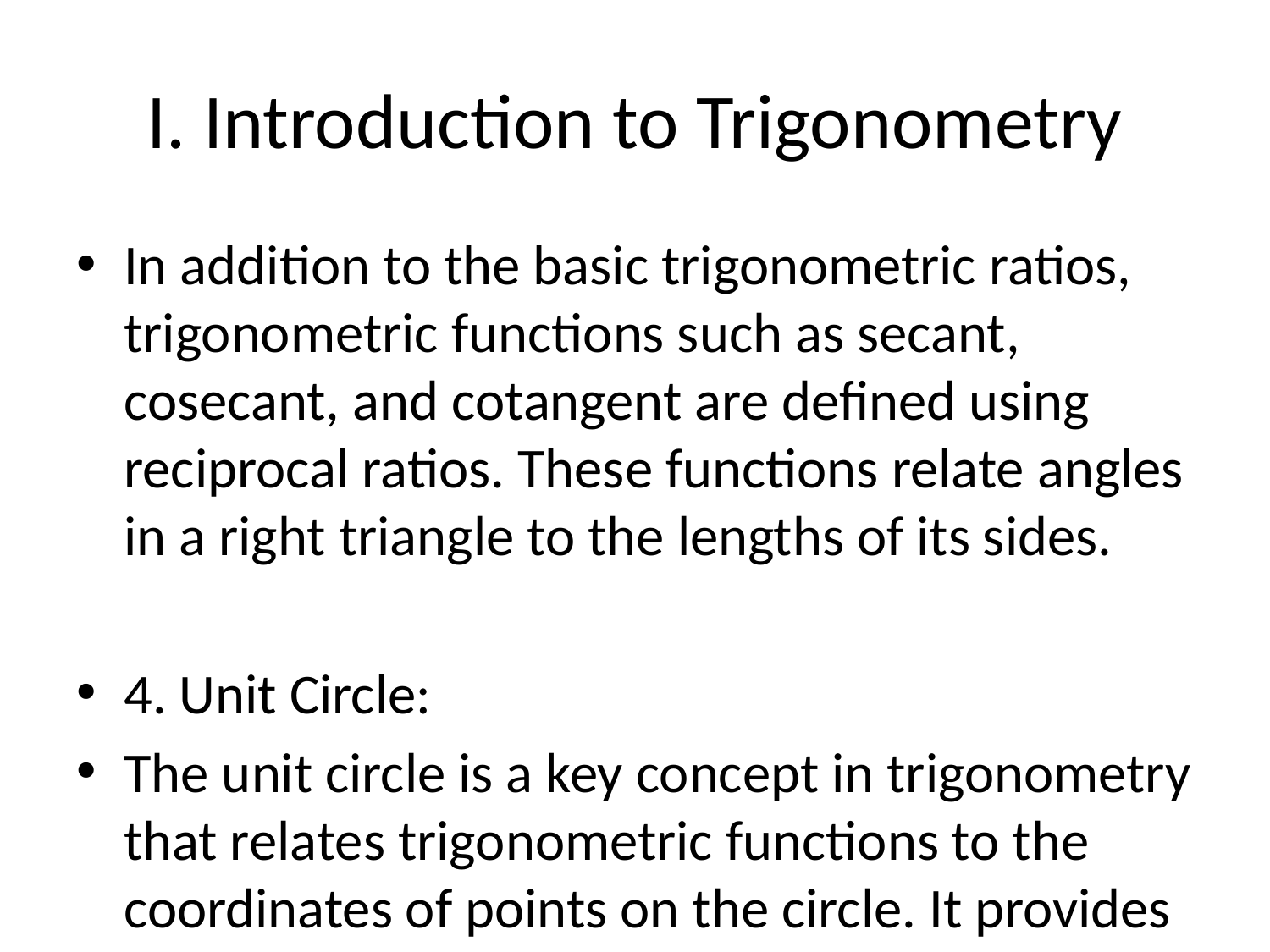

# I. Introduction to Trigonometry
In addition to the basic trigonometric ratios, trigonometric functions such as secant, cosecant, and cotangent are defined using reciprocal ratios. These functions relate angles in a right triangle to the lengths of its sides.

4. Unit Circle:
The unit circle is a key concept in trigonometry that relates trigonometric functions to the coordinates of points on the circle. It provides a geometric interpretation of trigonometric functions and facilitates their extension beyond right triangles to all real numbers.

5. Trigonometric Identities:
Trigonometric identities are equations that are true for all possible values of the variables involved. These identities are essential for simplifying trigonometric expressions, solving trigonometric equations, and proving mathematical relationships.